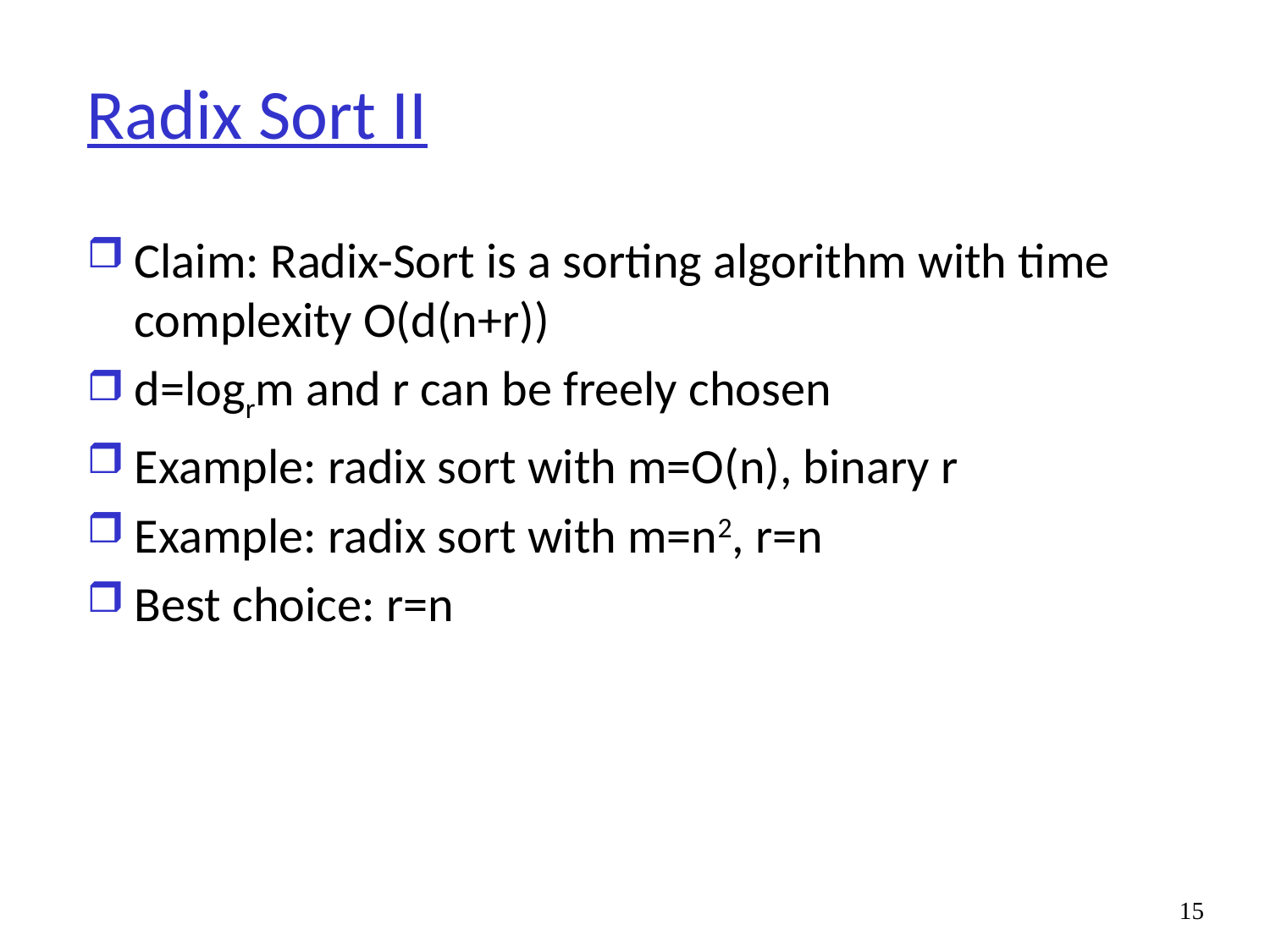

# Radix Sort II
Claim: Radix-Sort is a sorting algorithm with time complexity O(d(n+r))
d=logrm and r can be freely chosen
Example: radix sort with m=O(n), binary r
Example: radix sort with m=n2, r=n
Best choice: r=n

15